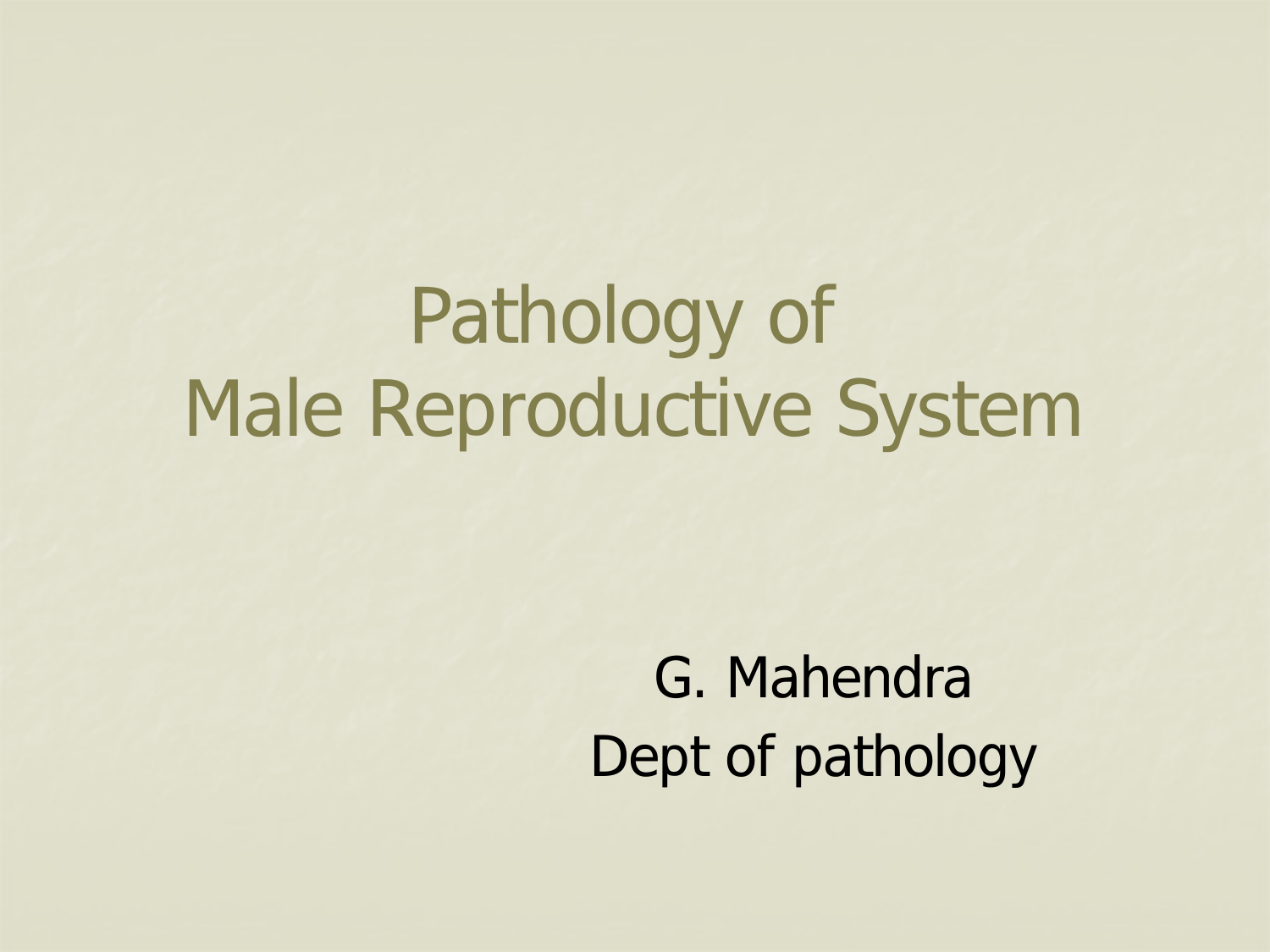

# Pathology of Male Reproductive System
G. Mahendra
Dept of pathology